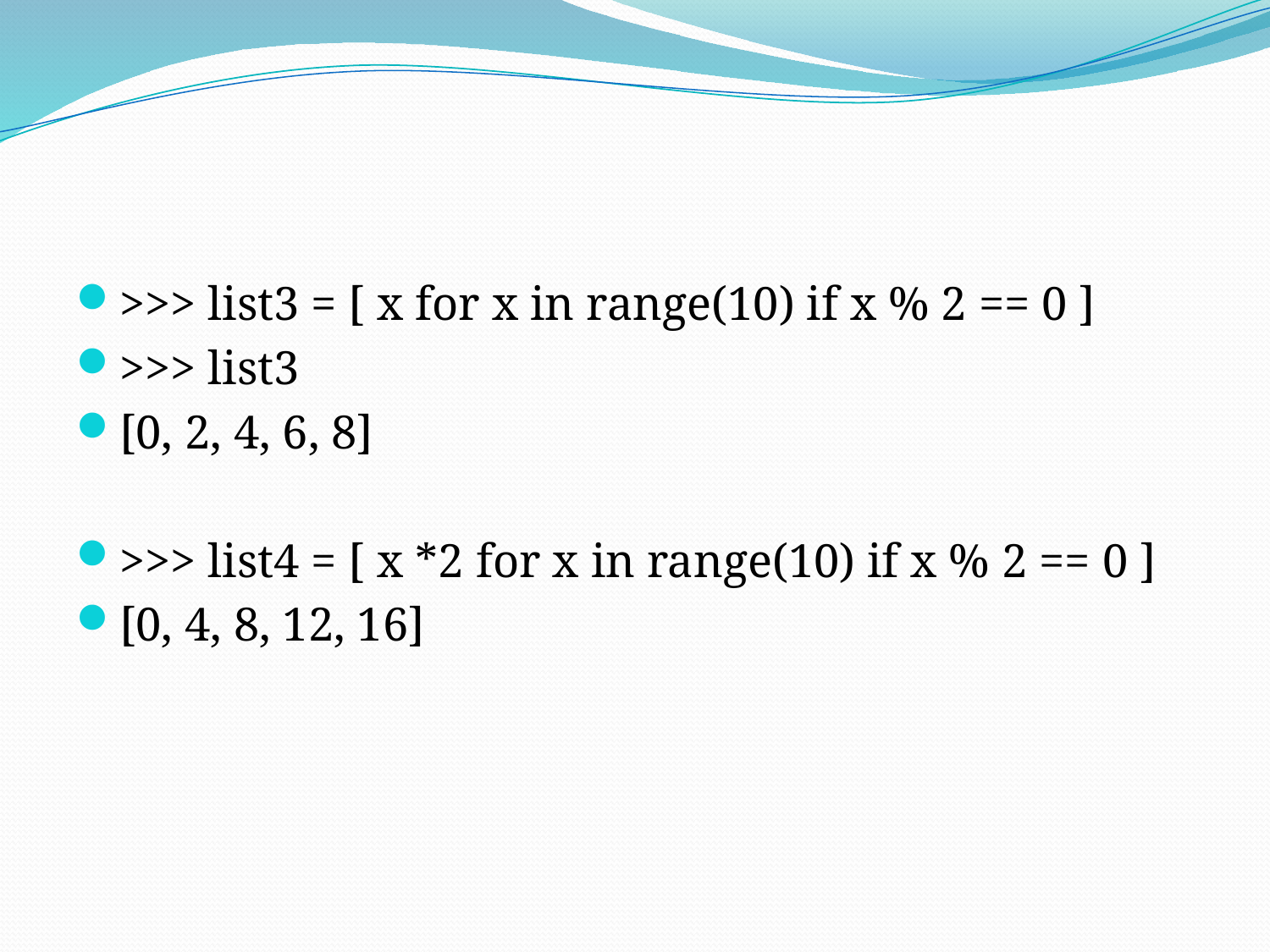

>>> list3 = [ x for x in range(10) if x % 2 == 0 ]
>>> list3
[0, 2, 4, 6, 8]

>>> list4 = [ x *2 for x in range(10) if x % 2 == 0 ]
[0, 4, 8, 12, 16]